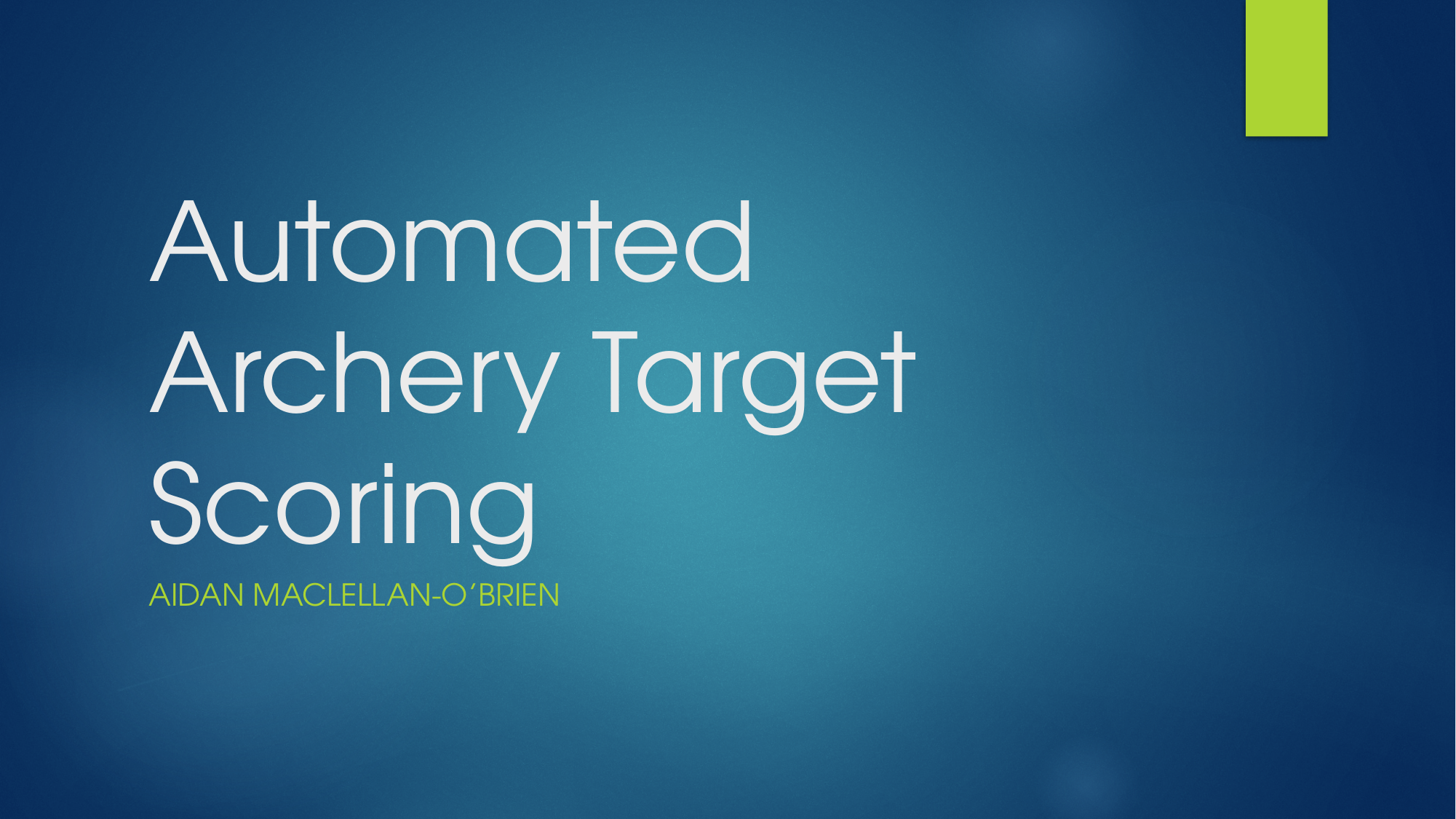

# Automated Archery Target Scoring
Aidan MacLEllan-O’Brien